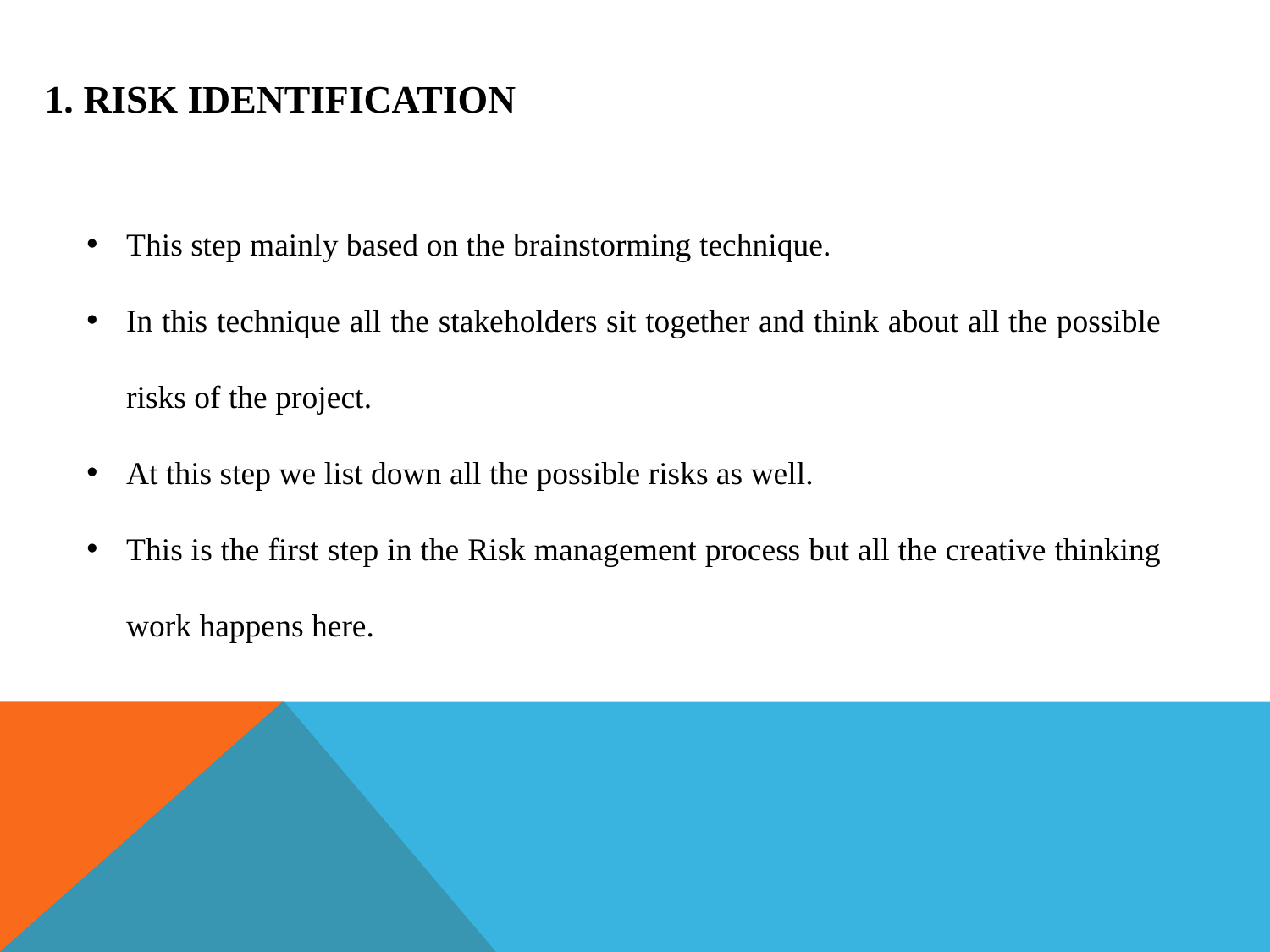

# 1. Risk Identification
This step mainly based on the brainstorming technique.
In this technique all the stakeholders sit together and think about all the possible risks of the project.
At this step we list down all the possible risks as well.
This is the first step in the Risk management process but all the creative thinking work happens here.